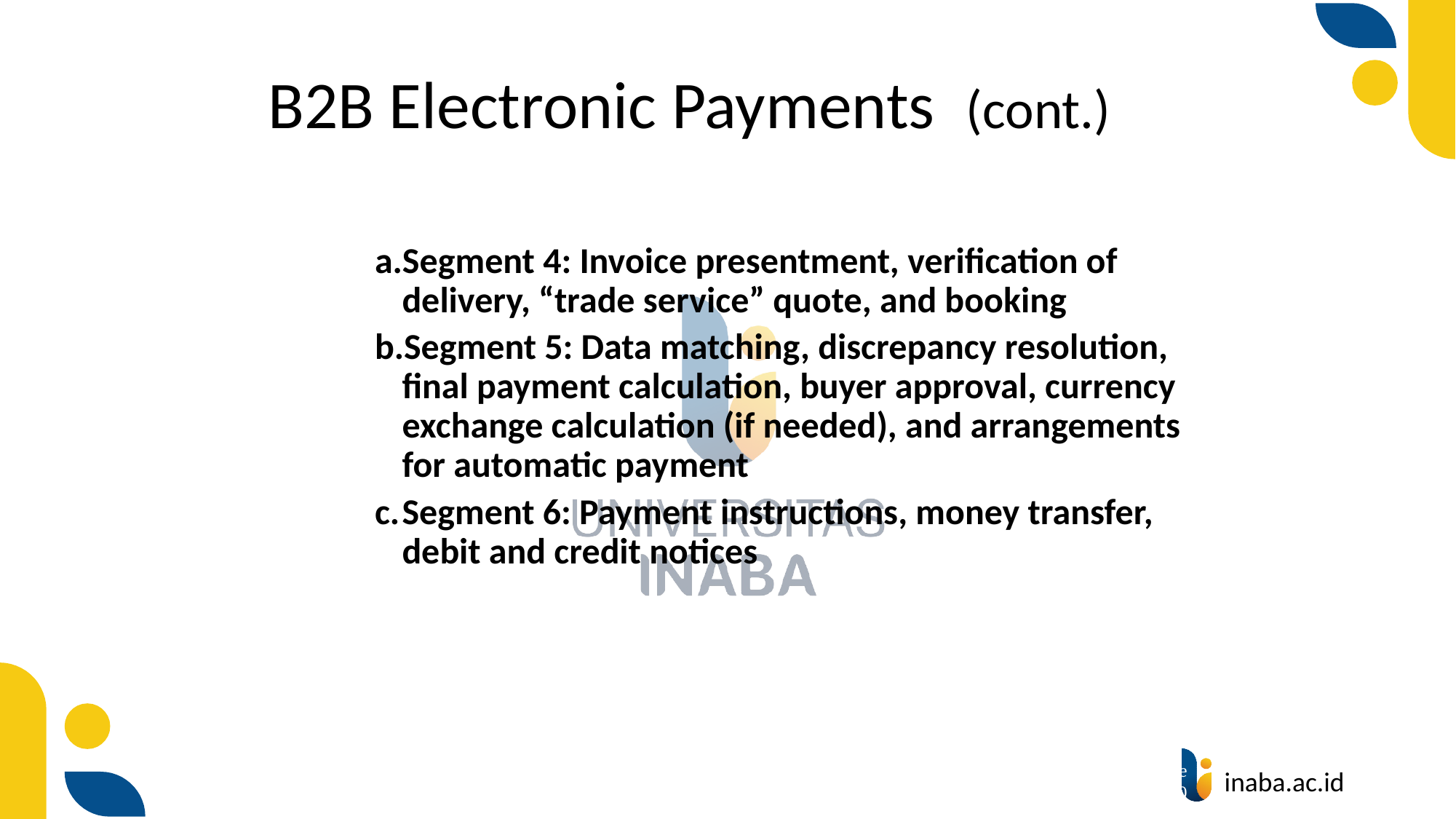

# B2B Electronic Payments  (cont.)
Segment 4: Invoice presentment, verification of delivery, “trade service” quote, and booking
Segment 5: Data matching, discrepancy resolution, final payment calculation, buyer approval, currency exchange calculation (if needed), and arrangements for automatic payment
Segment 6: Payment instructions, money transfer, debit and credit notices
55
© Prentice Hall 2020